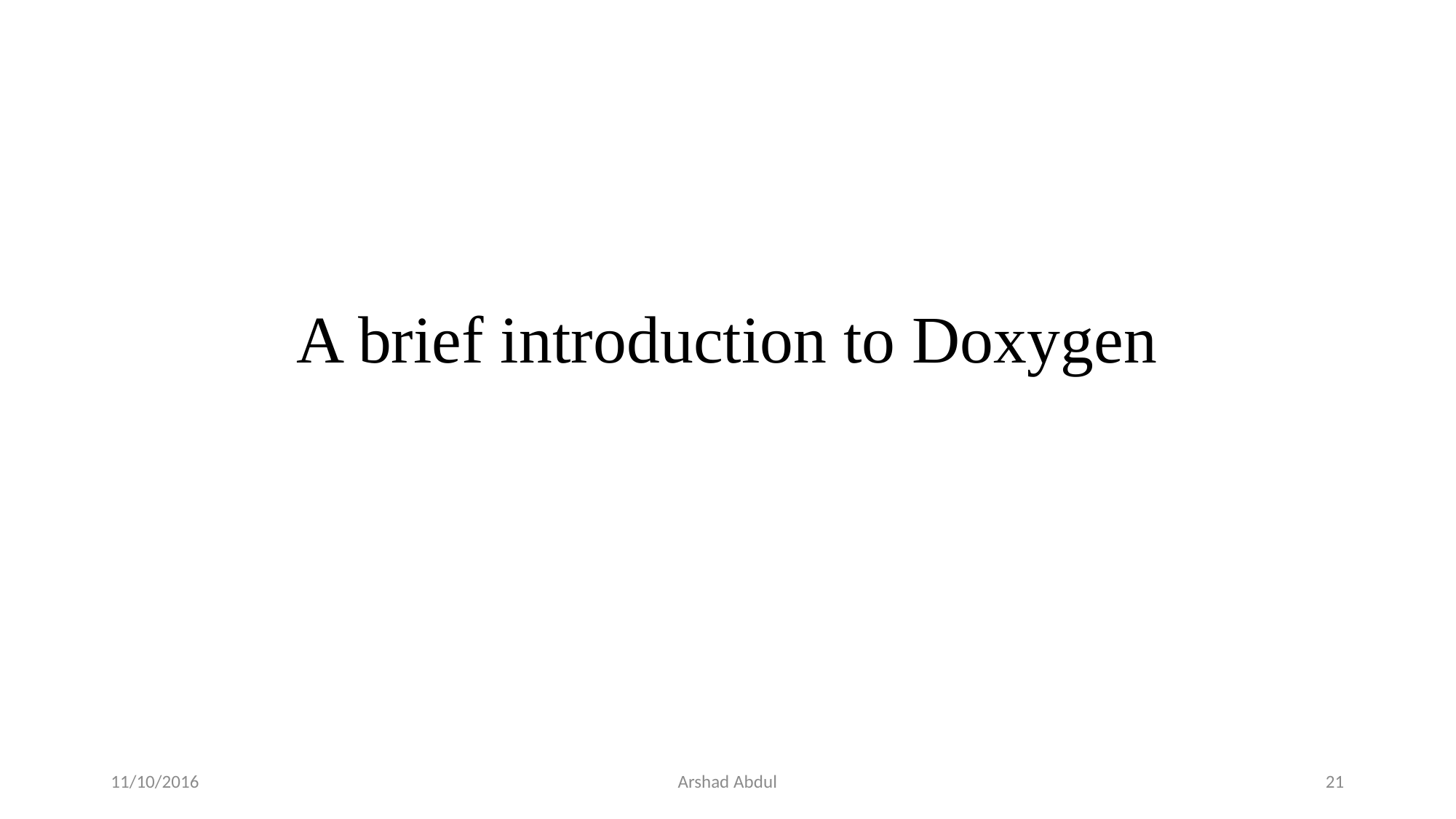

# A brief introduction to Doxygen
11/10/2016
Arshad Abdul
21